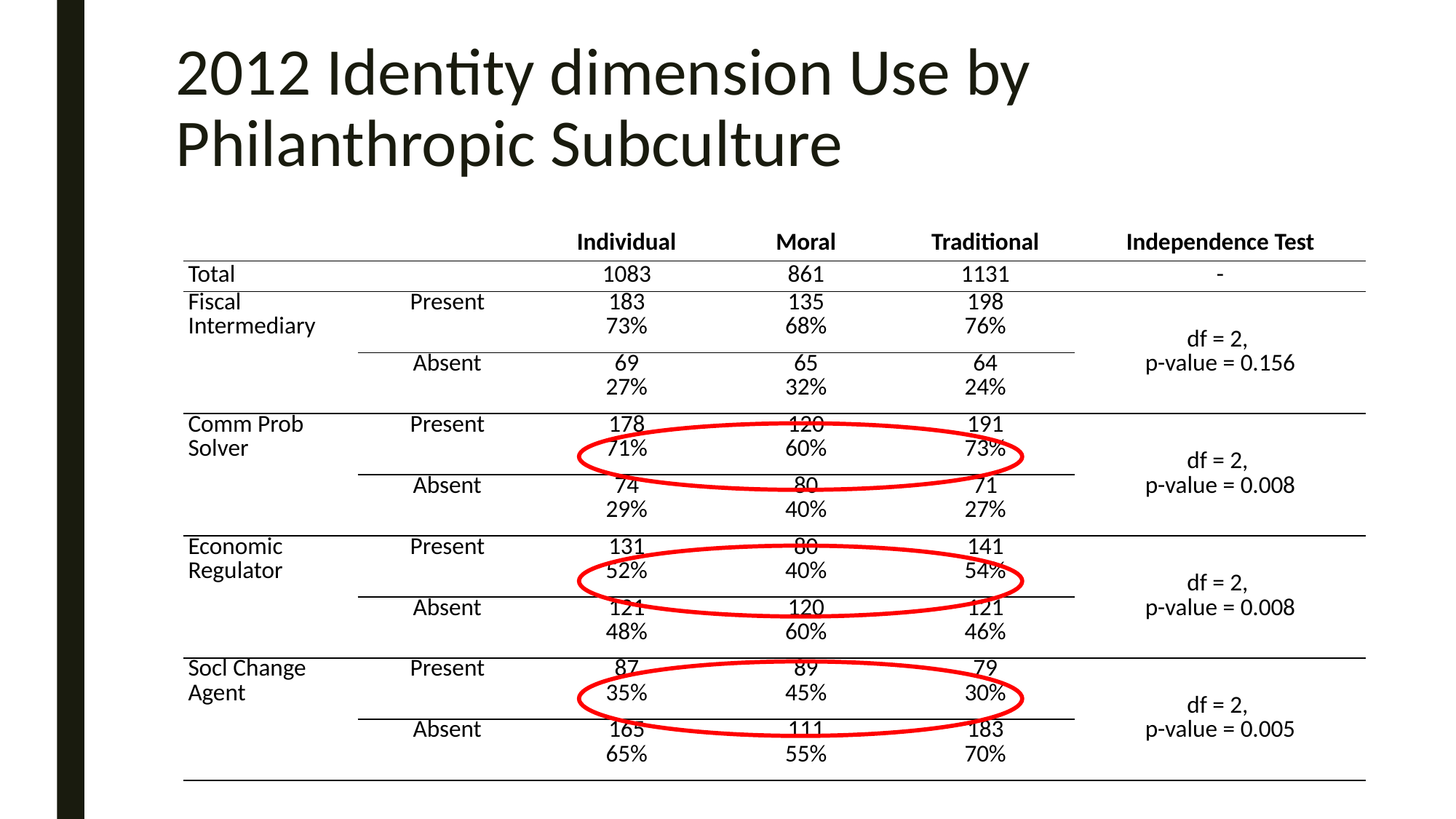

# 2012 Identity dimension Use by Philanthropic Subculture
|  |  | Individual | Moral | Traditional | Independence Test |
| --- | --- | --- | --- | --- | --- |
| Total |  | 1083 | 861 | 1131 | - |
| Fiscal Intermediary | Present | 183 73% | 135 68% | 198 76% | df = 2, p-value = 0.156 |
|  | Absent | 69 27% | 65 32% | 64 24% |  |
| Comm Prob Solver | Present | 178 71% | 120 60% | 191 73% | df = 2, p-value = 0.008 |
|  | Absent | 74 29% | 80 40% | 71 27% |  |
| Economic Regulator | Present | 131 52% | 80 40% | 141 54% | df = 2, p-value = 0.008 |
|  | Absent | 121 48% | 120 60% | 121 46% |  |
| Socl Change Agent | Present | 87 35% | 89 45% | 79 30% | df = 2, p-value = 0.005 |
|  | Absent | 165 65% | 111 55% | 183 70% |  |